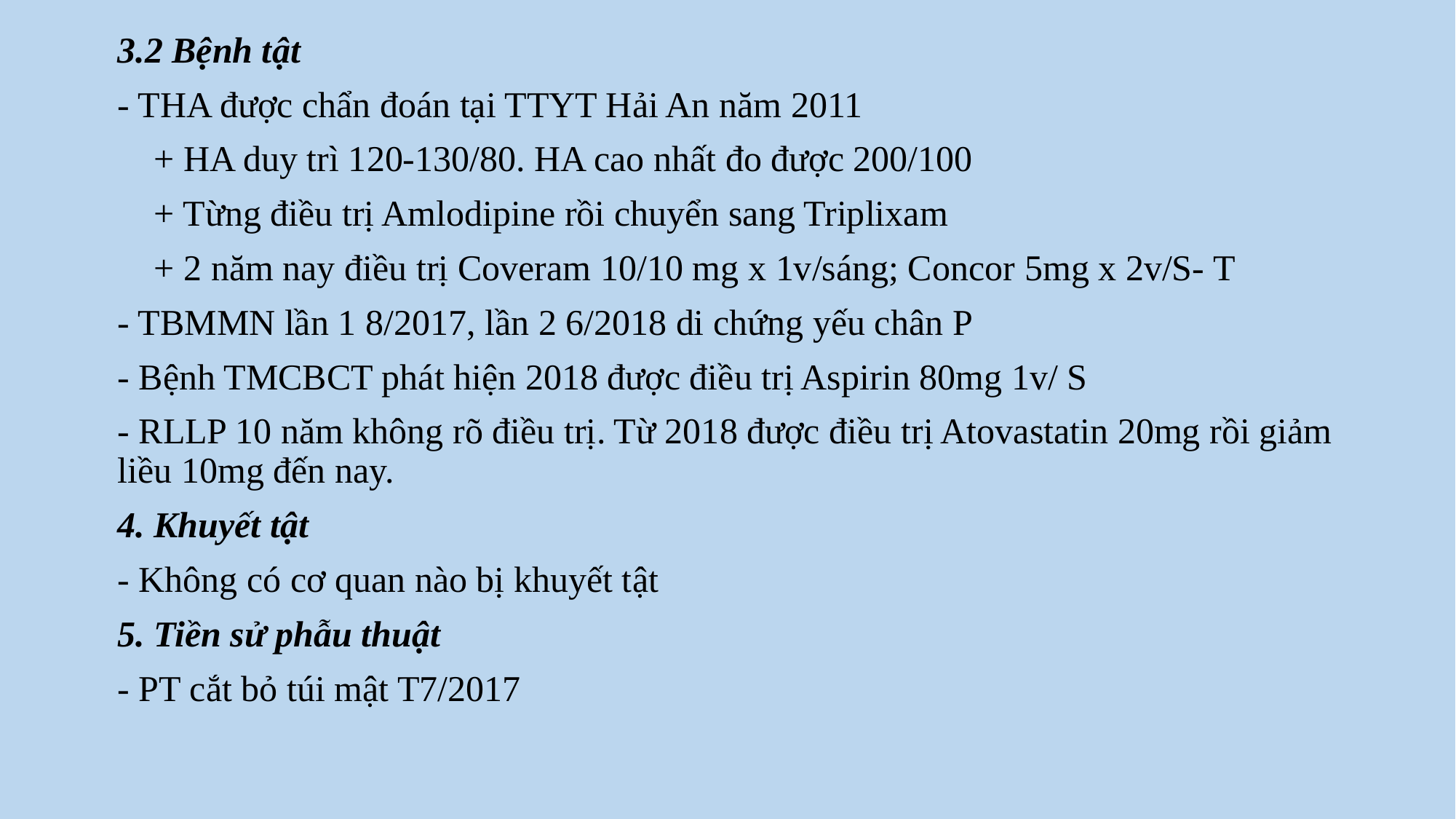

3.2 Bệnh tật
- THA được chẩn đoán tại TTYT Hải An năm 2011
    + HA duy trì 120-130/80. HA cao nhất đo được 200/100
    + Từng điều trị Amlodipine rồi chuyển sang Triplixam
    + 2 năm nay điều trị Coveram 10/10 mg x 1v/sáng; Concor 5mg x 2v/S- T
- TBMMN lần 1 8/2017, lần 2 6/2018 di chứng yếu chân P
- Bệnh TMCBCT phát hiện 2018 được điều trị Aspirin 80mg 1v/ S
- RLLP 10 năm không rõ điều trị. Từ 2018 được điều trị Atovastatin 20mg rồi giảm liều 10mg đến nay.
4. Khuyết tật
- Không có cơ quan nào bị khuyết tật
5. Tiền sử phẫu thuật
- PT cắt bỏ túi mật T7/2017